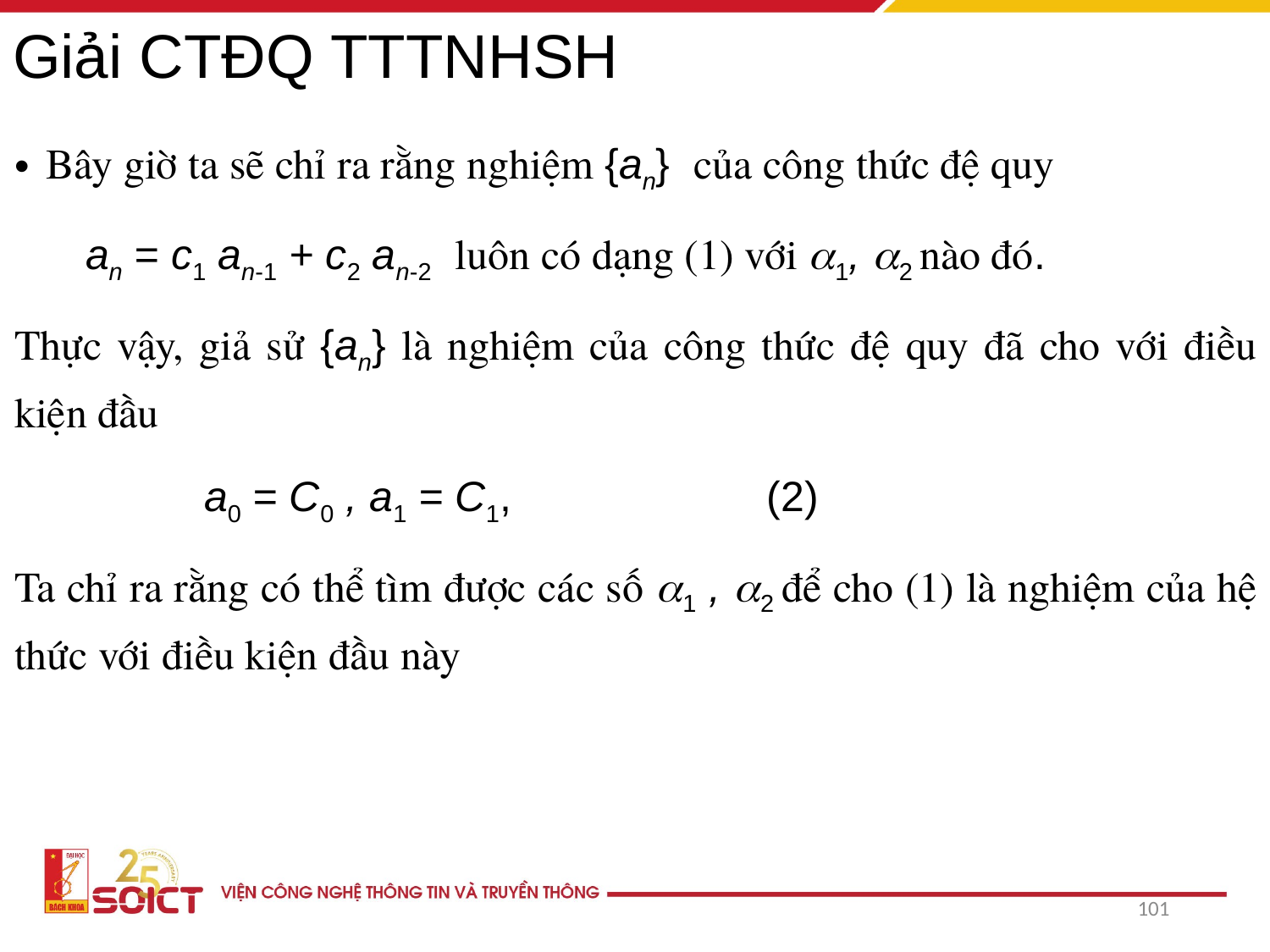

# Giải CTĐQ TTTNHSH
Bây giờ ta sẽ chỉ ra rằng nghiệm {an}  của công thức đệ quy
      an = c1 an-1 + c2 an-2  luôn có dạng (1) với α1, α2 nào đó.
Thực vậy, giả sử {an} là nghiệm của công thức đệ quy đã cho với điều kiện đầu
                a0 = C0 , a1 = C1,	                  (2)
Ta chỉ ra rằng có thể tìm được các số α1 , α2 để cho (1) là nghiệm của hệ thức với điều kiện đầu này
101